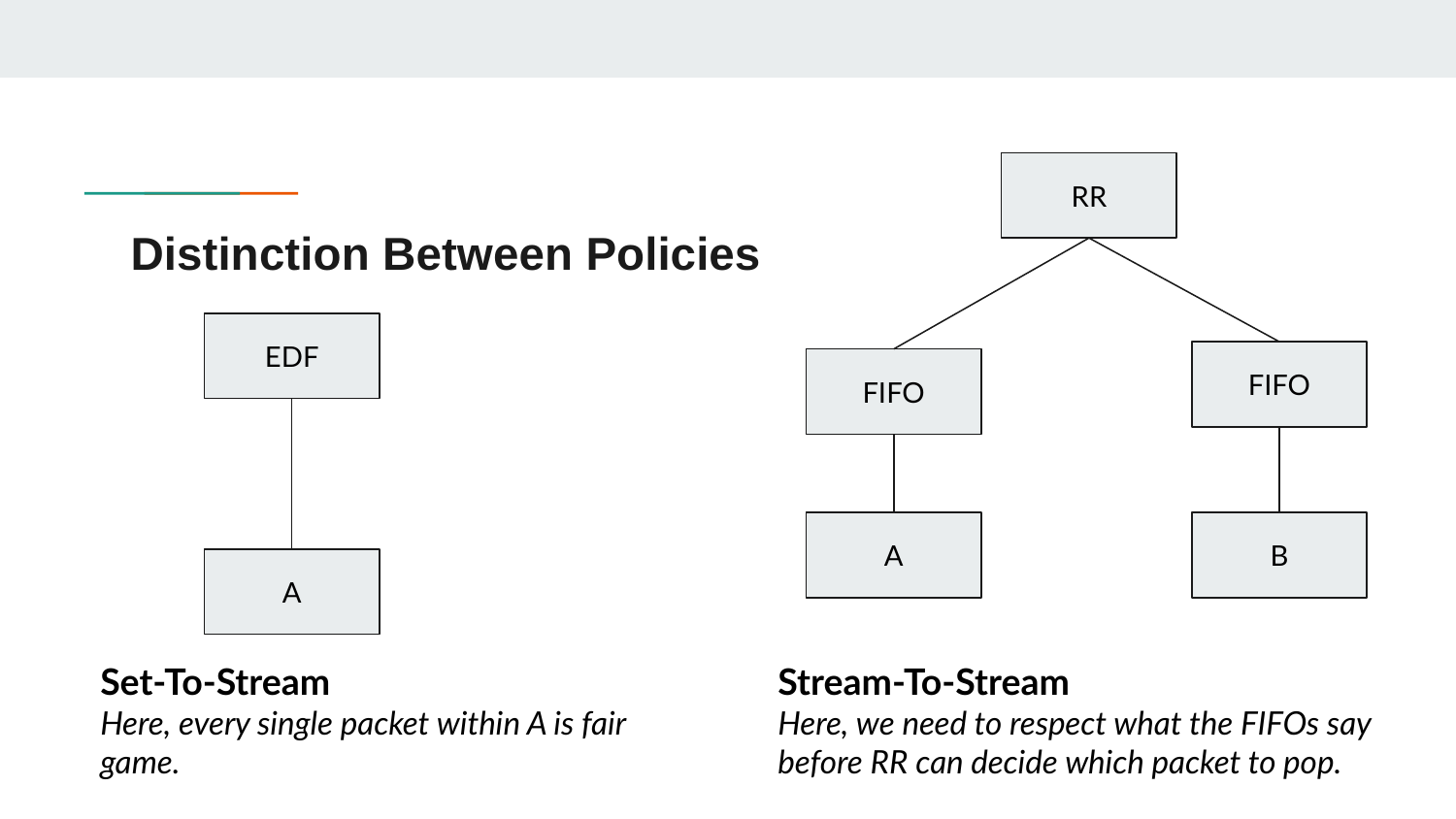

RR
# Distinction Between Policies

EDF
FIFO
FIFO
A
B
A
Set-To-Stream
Here, every single packet within A is fair game.
Stream-To-Stream
Here, we need to respect what the FIFOs say before RR can decide which packet to pop.